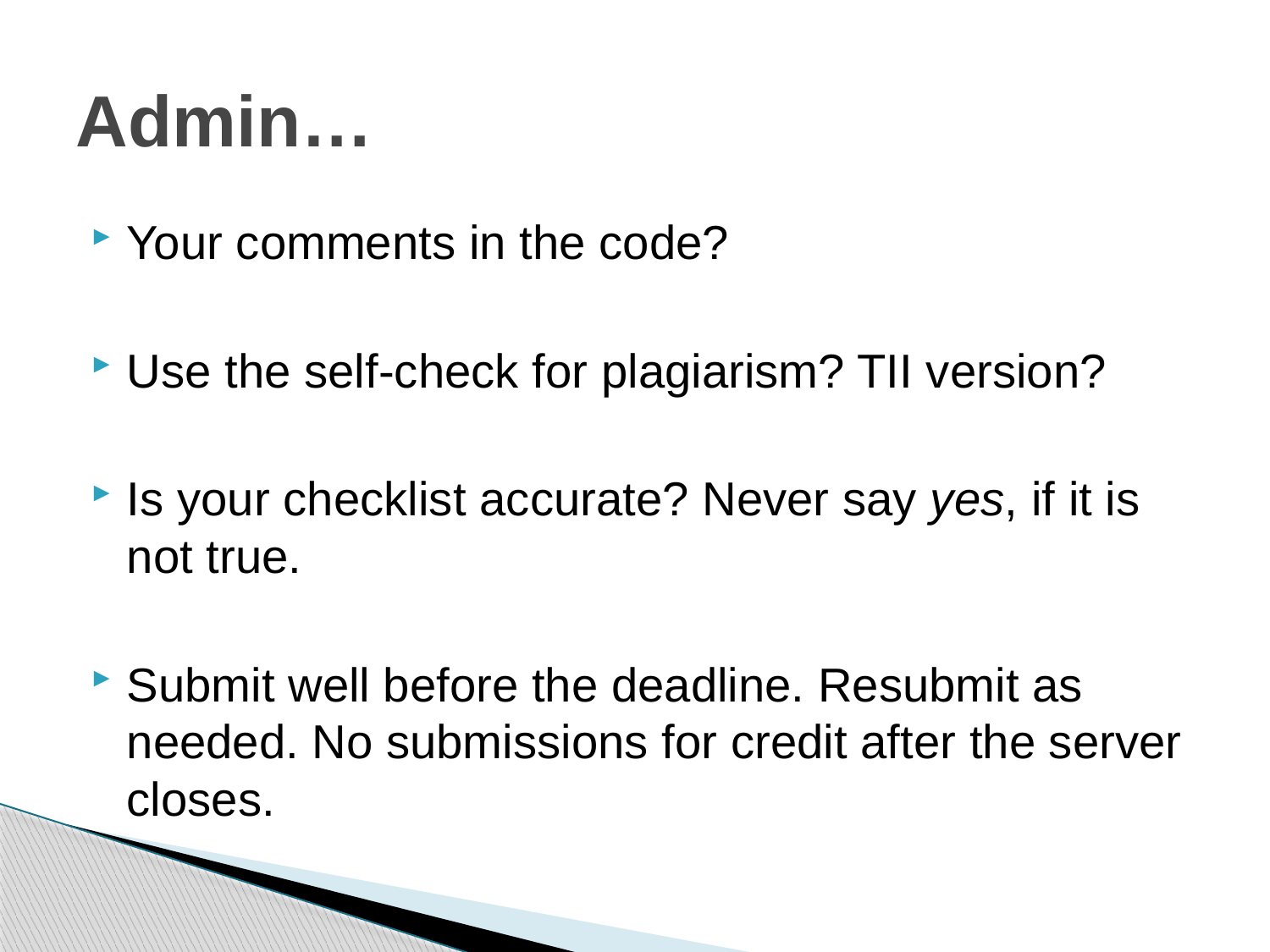

# Admin…
Your comments in the code?

Use the self-check for plagiarism? TII version?

Is your checklist accurate? Never say yes, if it is not true.

Submit well before the deadline. Resubmit as needed. No submissions for credit after the server closes.